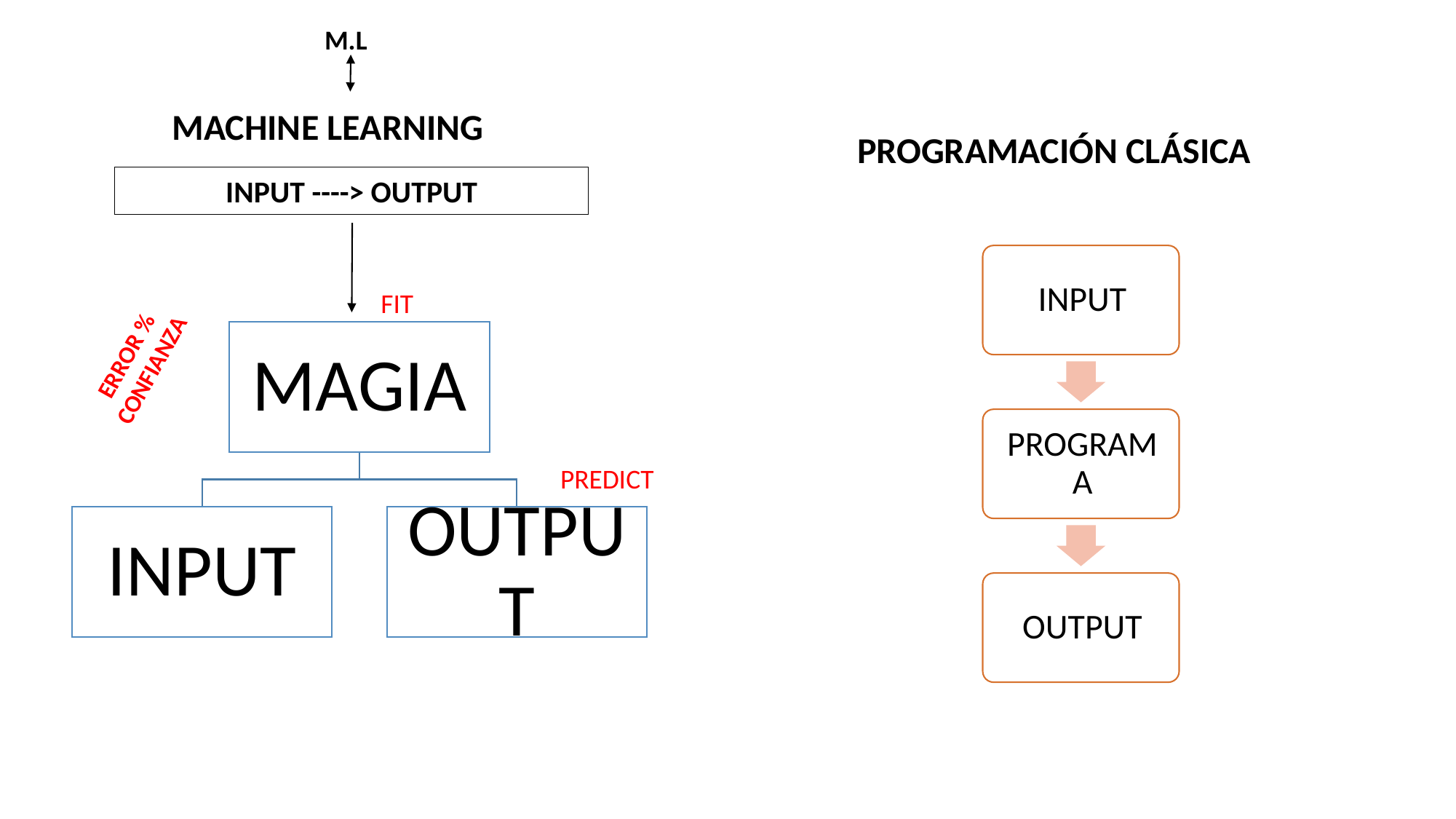

M.L
MACHINE LEARNING
PROGRAMACIÓN CLÁSICA
INPUT ----> OUTPUT
MAGIA
INPUT
OUTPUT
INPUT

PROGRAMA

OUTPUT
FIT
ERROR % CONFIANZA
PREDICT